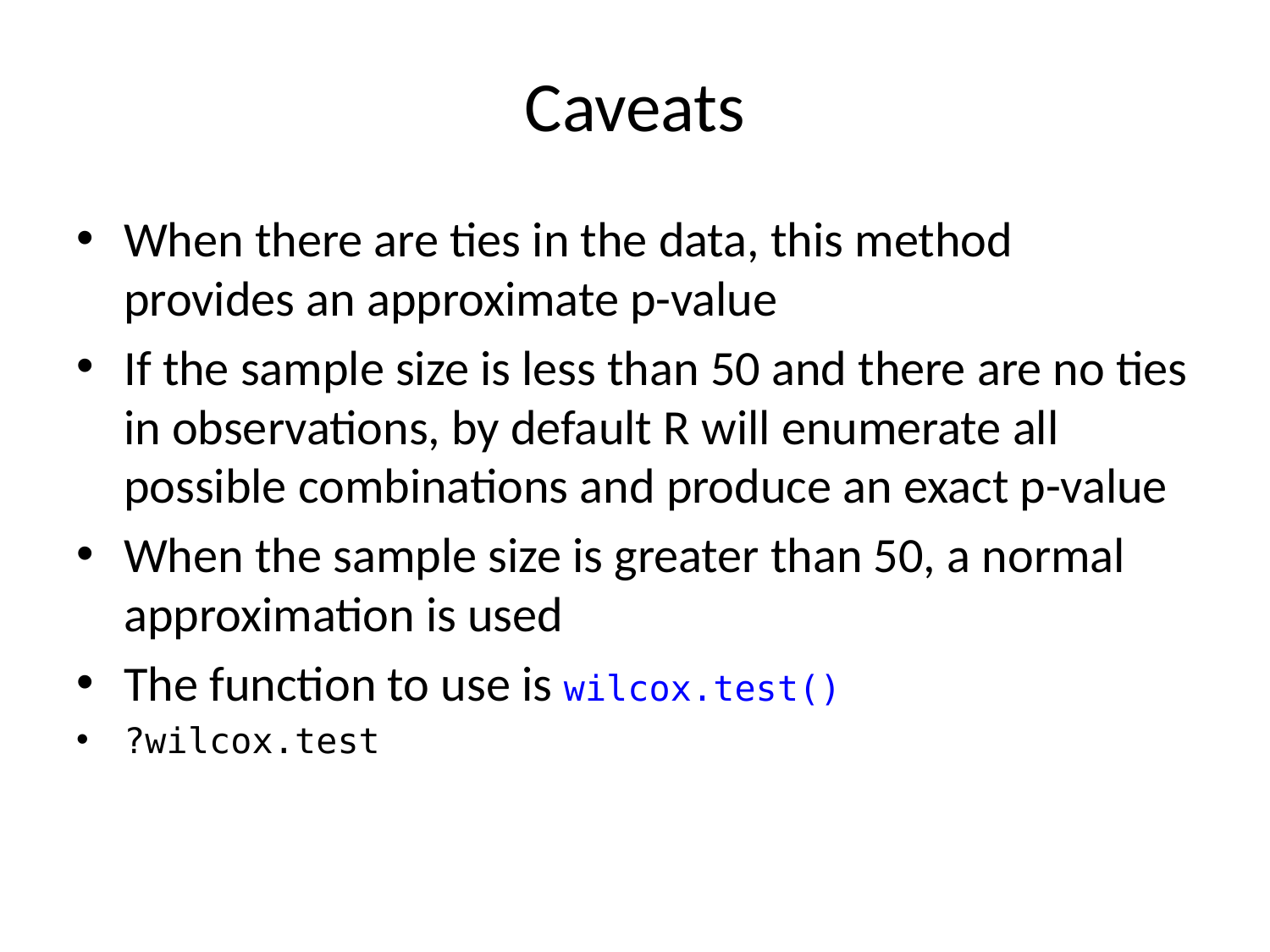

# Caveats
When there are ties in the data, this method provides an approximate p-value
If the sample size is less than 50 and there are no ties in observations, by default R will enumerate all possible combinations and produce an exact p-value
When the sample size is greater than 50, a normal approximation is used
The function to use is wilcox.test()
?wilcox.test